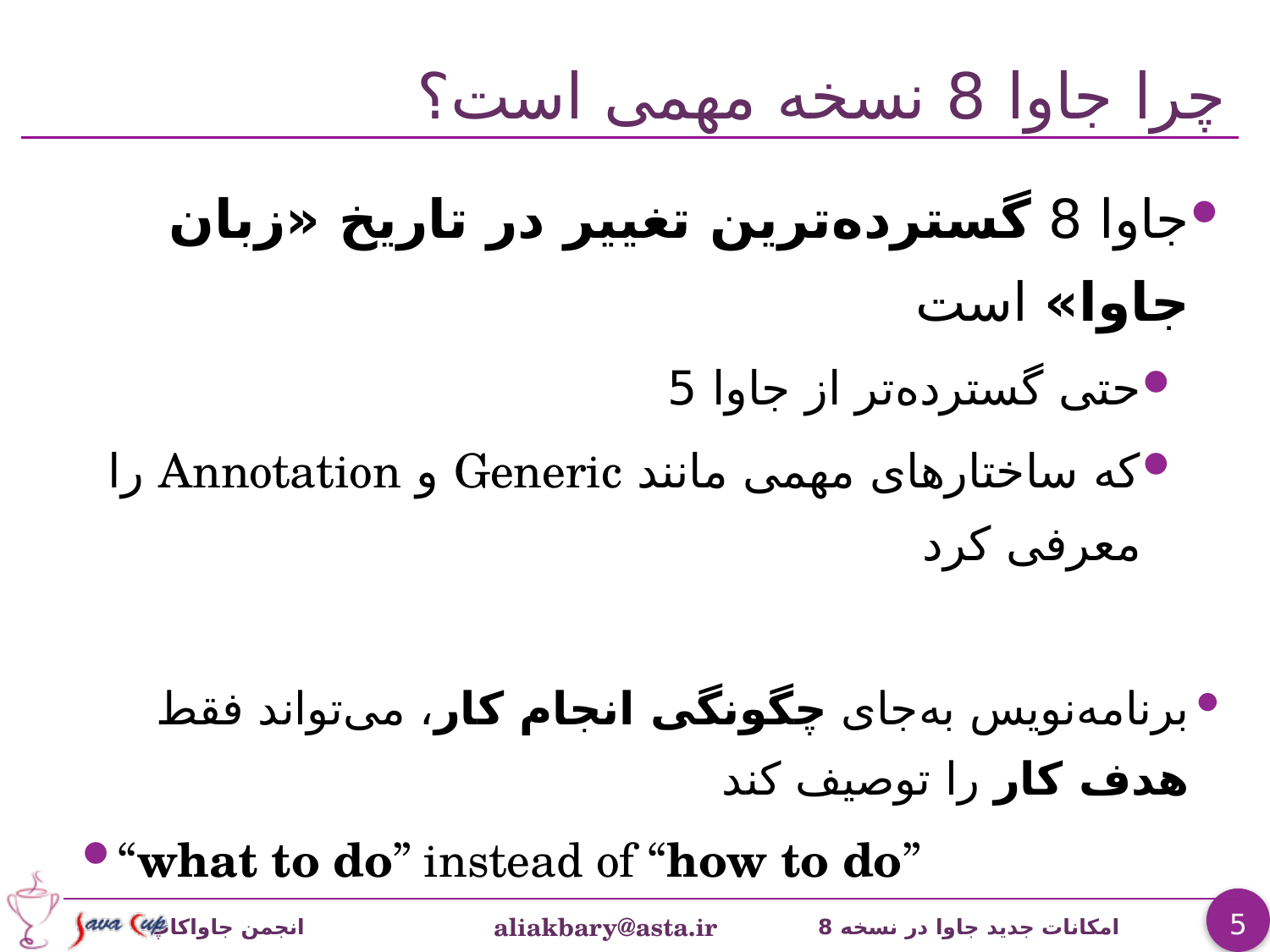

# چرا جاوا 8 نسخه مهمی است؟
جاوا 8 گسترده‌ترين تغییر در تاریخ «زبان جاوا» است
حتی گسترده‌تر از جاوا 5
که ساختارهای مهمی مانند Generic و Annotation را معرفی کرد

برنامه‌نويس به‌جای چگونگی انجام کار، می‌تواند فقط هدف کار را توصیف کند
“what to do” instead of “how to do”